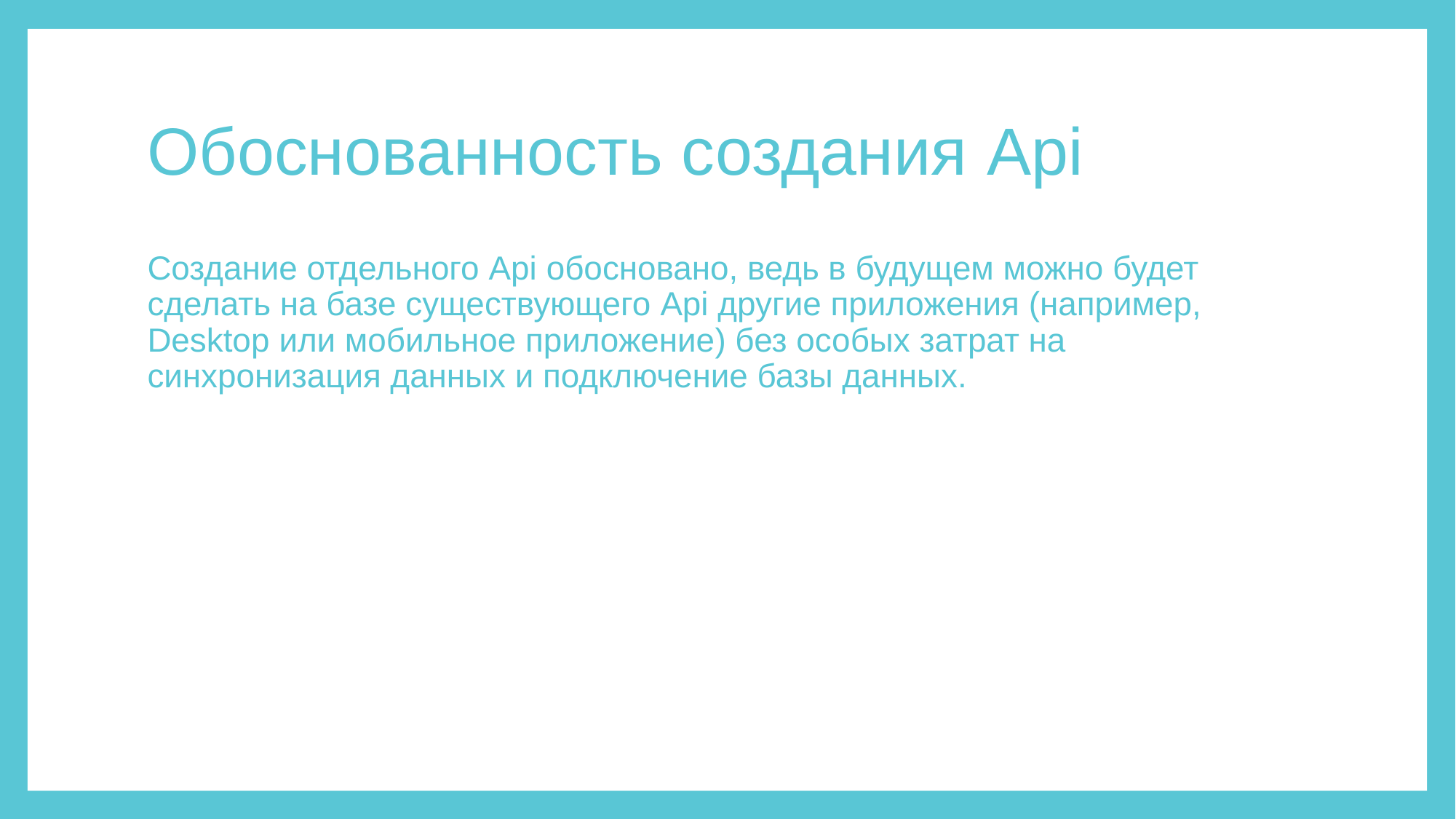

# Обоснованность создания Api
Создание отдельного Api обосновано, ведь в будущем можно будет сделать на базе существующего Api другие приложения (например, Desktop или мобильное приложение) без особых затрат на синхронизация данных и подключение базы данных.